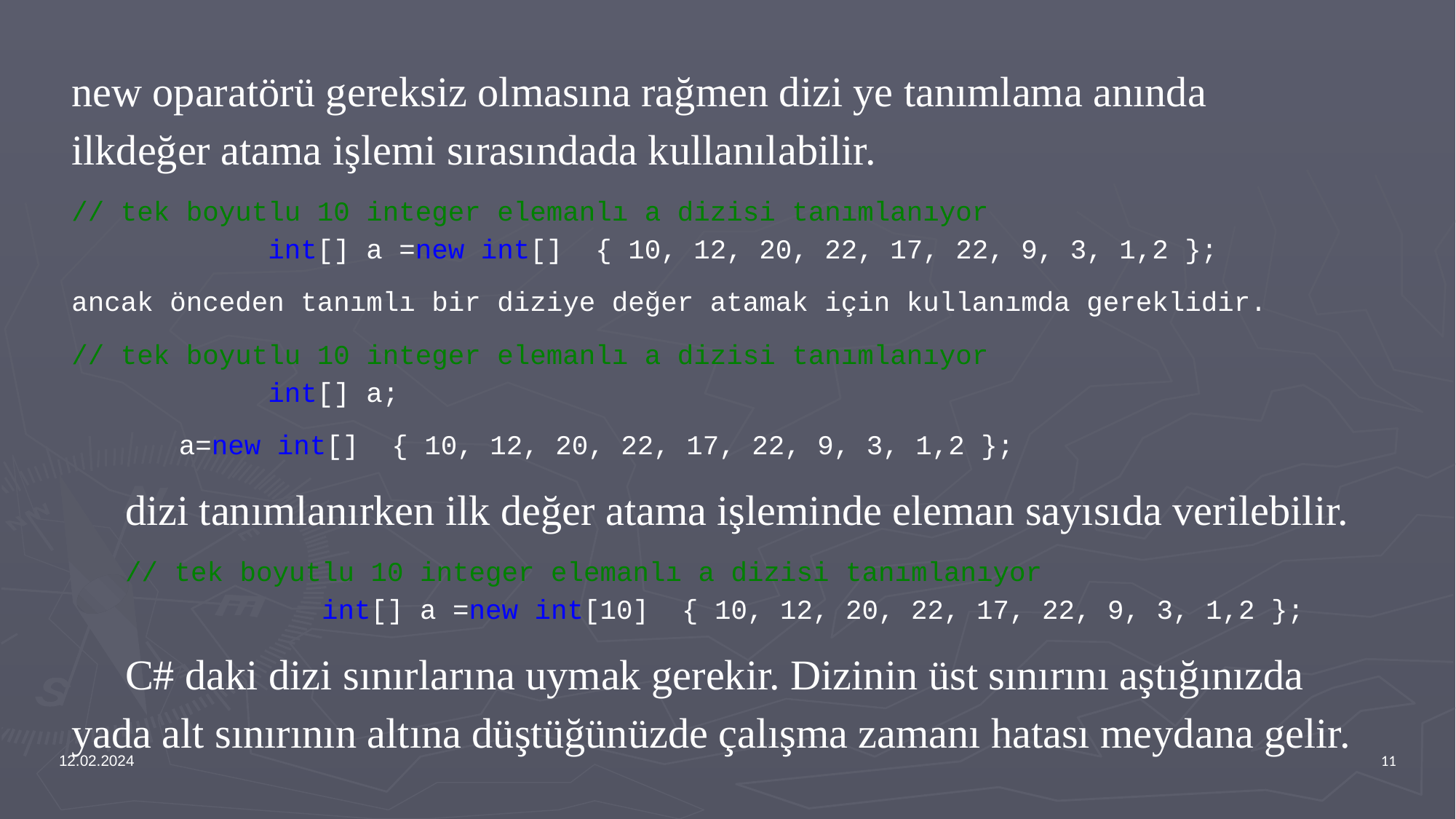

new oparatörü gereksiz olmasına rağmen dizi ye tanımlama anında ilkdeğer atama işlemi sırasındada kullanılabilir.
// tek boyutlu 10 integer elemanlı a dizisi tanımlanıyor
            int[] a =new int[]  { 10, 12, 20, 22, 17, 22, 9, 3, 1,2 };
ancak önceden tanımlı bir diziye değer atamak için kullanımda gereklidir.
// tek boyutlu 10 integer elemanlı a dizisi tanımlanıyor
            int[] a;
a=new int[]  { 10, 12, 20, 22, 17, 22, 9, 3, 1,2 };
dizi tanımlanırken ilk değer atama işleminde eleman sayısıda verilebilir.
// tek boyutlu 10 integer elemanlı a dizisi tanımlanıyor
            int[] a =new int[10]  { 10, 12, 20, 22, 17, 22, 9, 3, 1,2 };
C# daki dizi sınırlarına uymak gerekir. Dizinin üst sınırını aştığınızda yada alt sınırının altına düştüğünüzde çalışma zamanı hatası meydana gelir.
12.02.2024
11